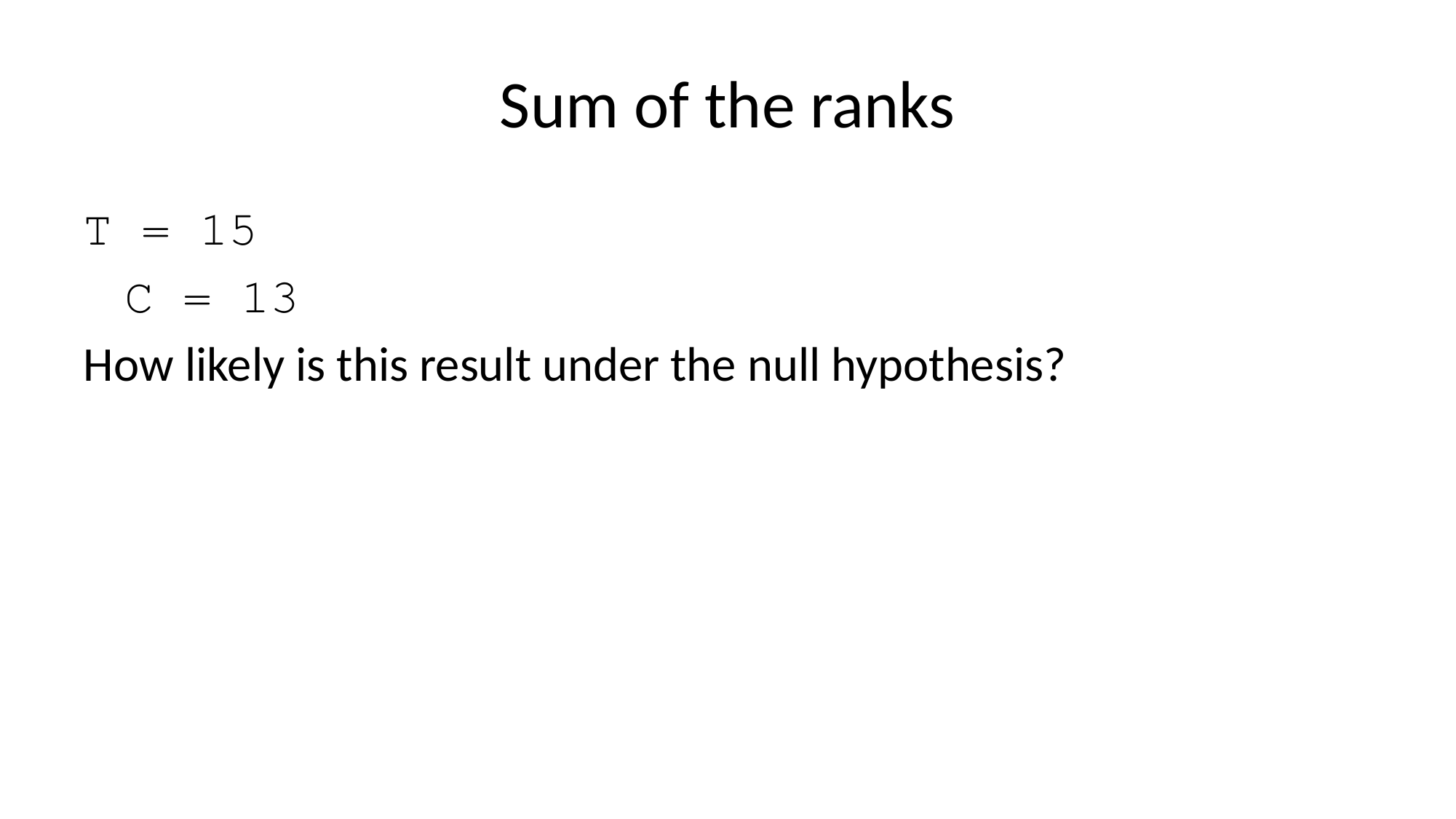

# Sum of the ranks
T = 15
C = 13
How likely is this result under the null hypothesis?